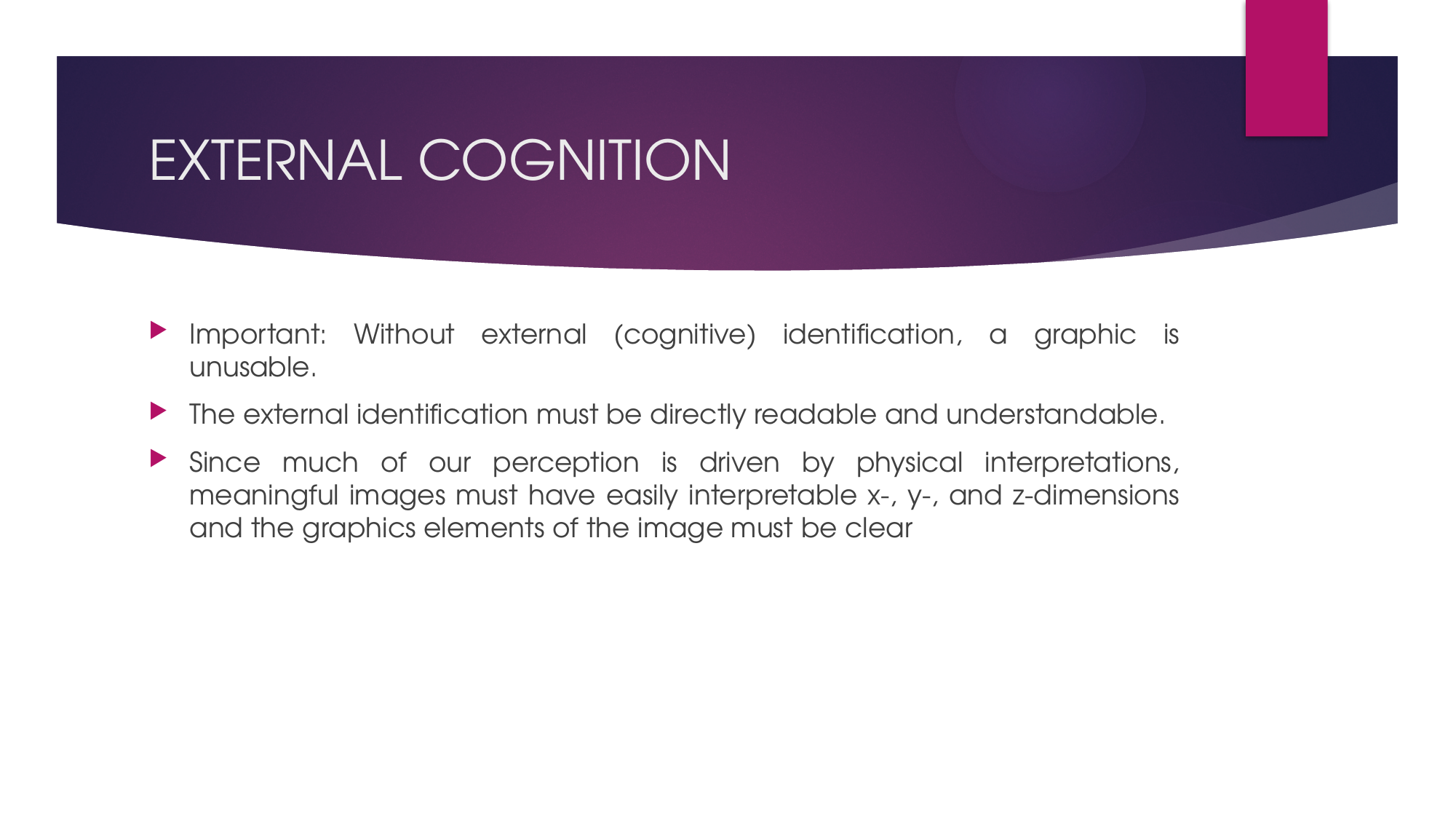

# EXTERNAL COGNITION
Important: Without external (cognitive) identification, a graphic is unusable.
The external identification must be directly readable and understandable.
Since much of our perception is driven by physical interpretations, meaningful images must have easily interpretable x-, y-, and z-dimensions and the graphics elements of the image must be clear